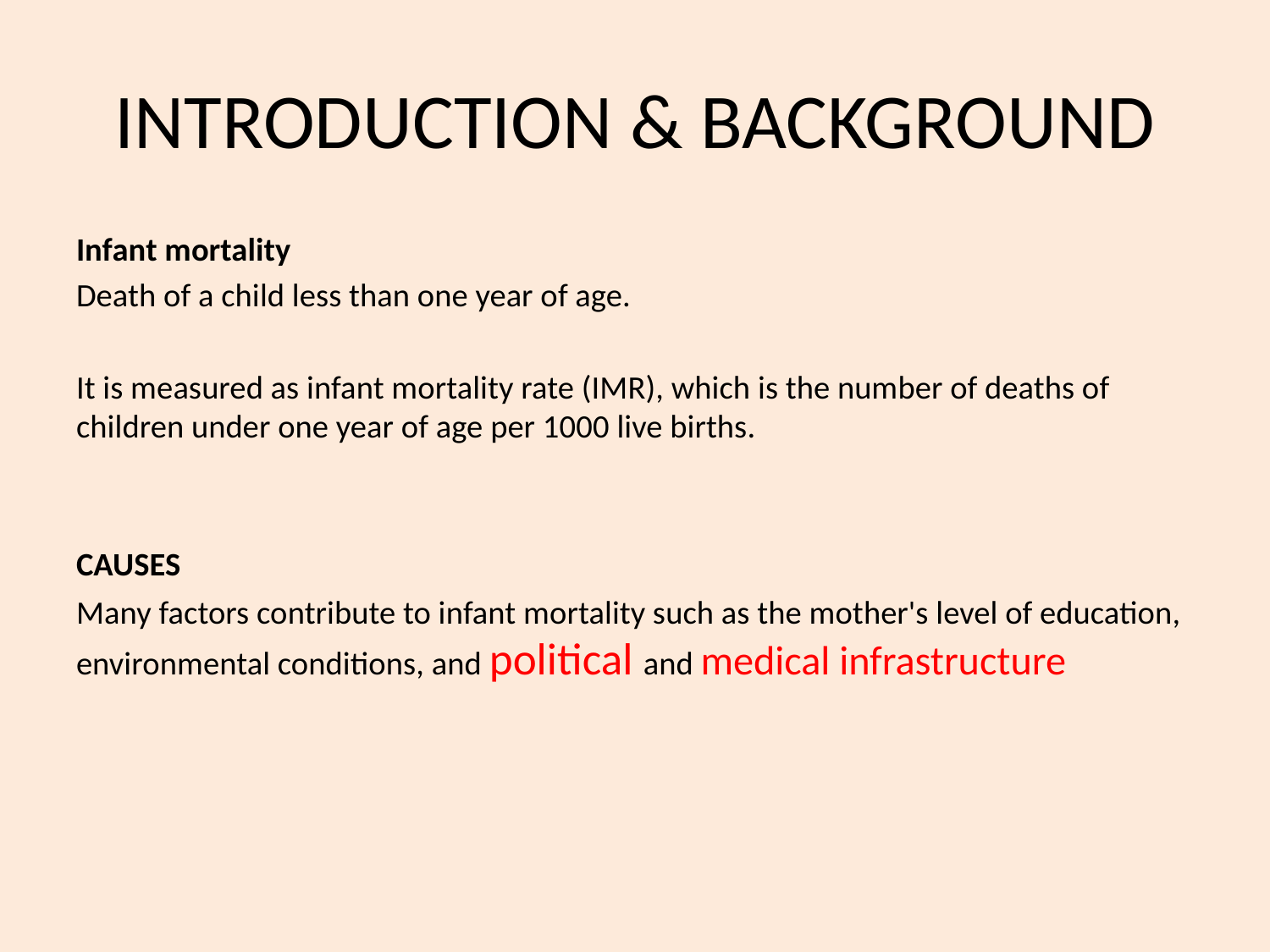

# INTRODUCTION & BACKGROUND
Infant mortality
Death of a child less than one year of age.

It is measured as infant mortality rate (IMR), which is the number of deaths of children under one year of age per 1000 live births.

CAUSES
Many factors contribute to infant mortality such as the mother's level of education, environmental conditions, and political and medical infrastructure